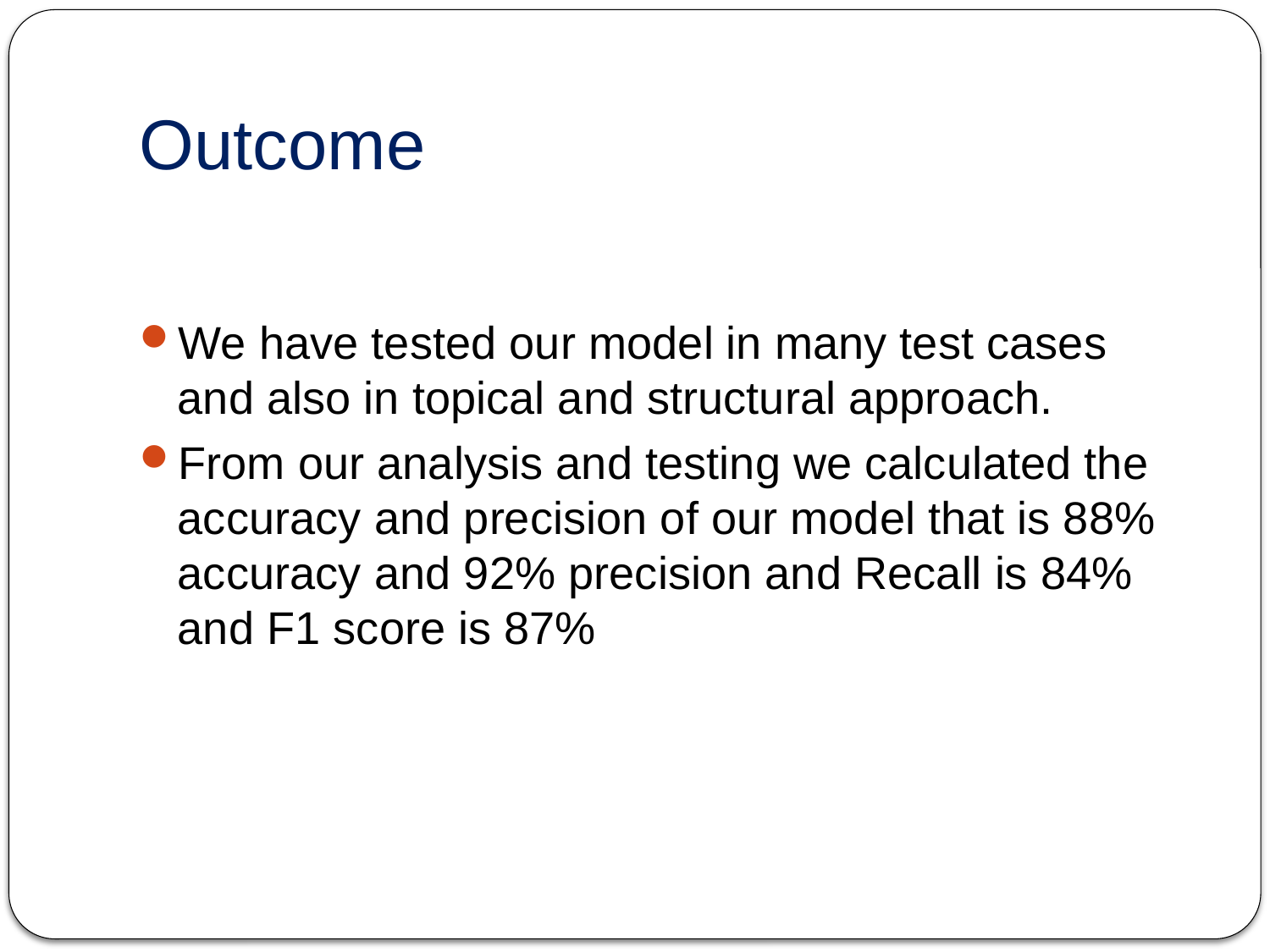

# Outcome
We have tested our model in many test cases and also in topical and structural approach.
From our analysis and testing we calculated the accuracy and precision of our model that is 88% accuracy and 92% precision and Recall is 84% and F1 score is 87%